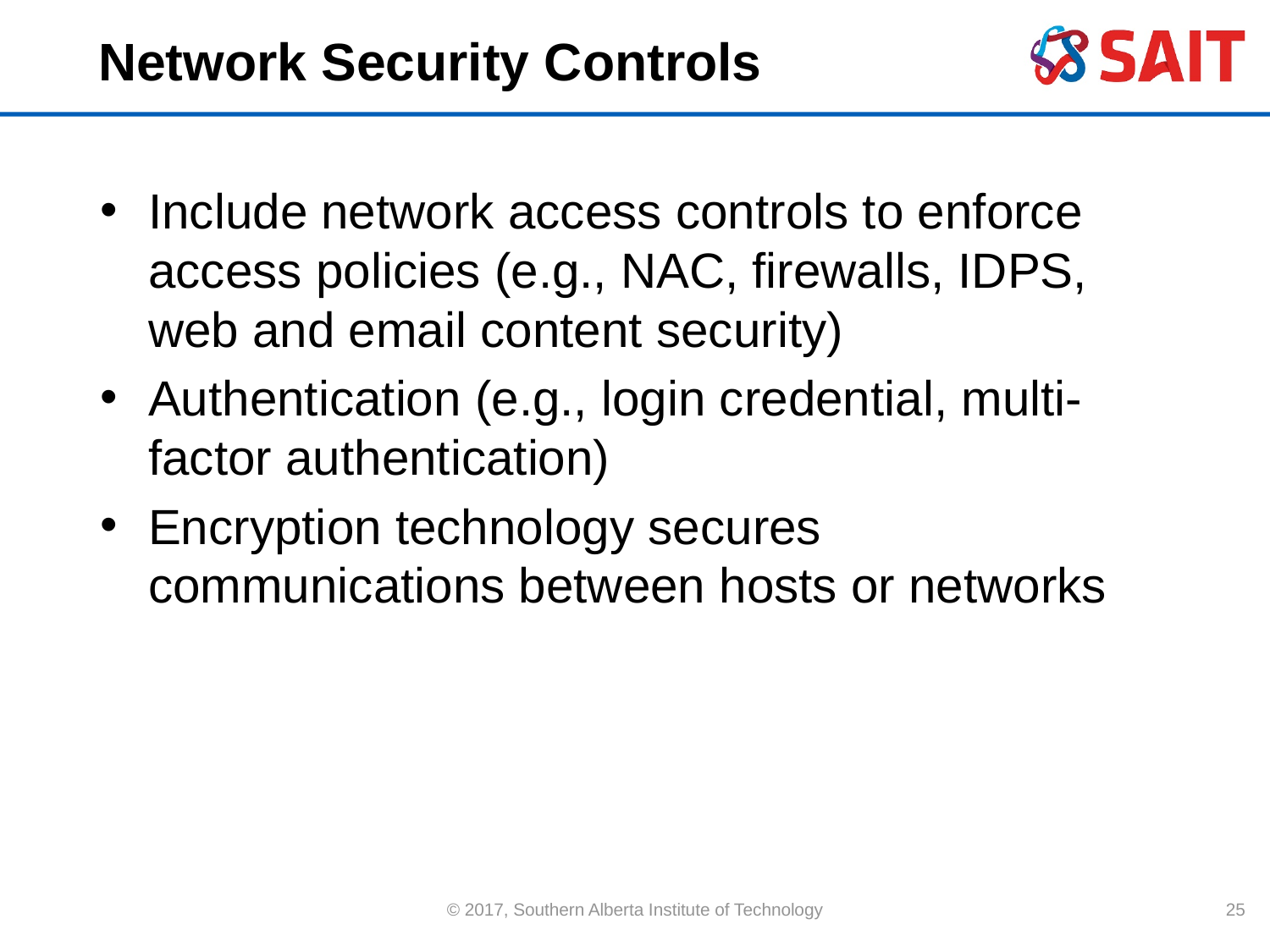

# Network Security Controls
Include network access controls to enforce access policies (e.g., NAC, firewalls, IDPS, web and email content security)
Authentication (e.g., login credential, multi-factor authentication)
Encryption technology secures communications between hosts or networks